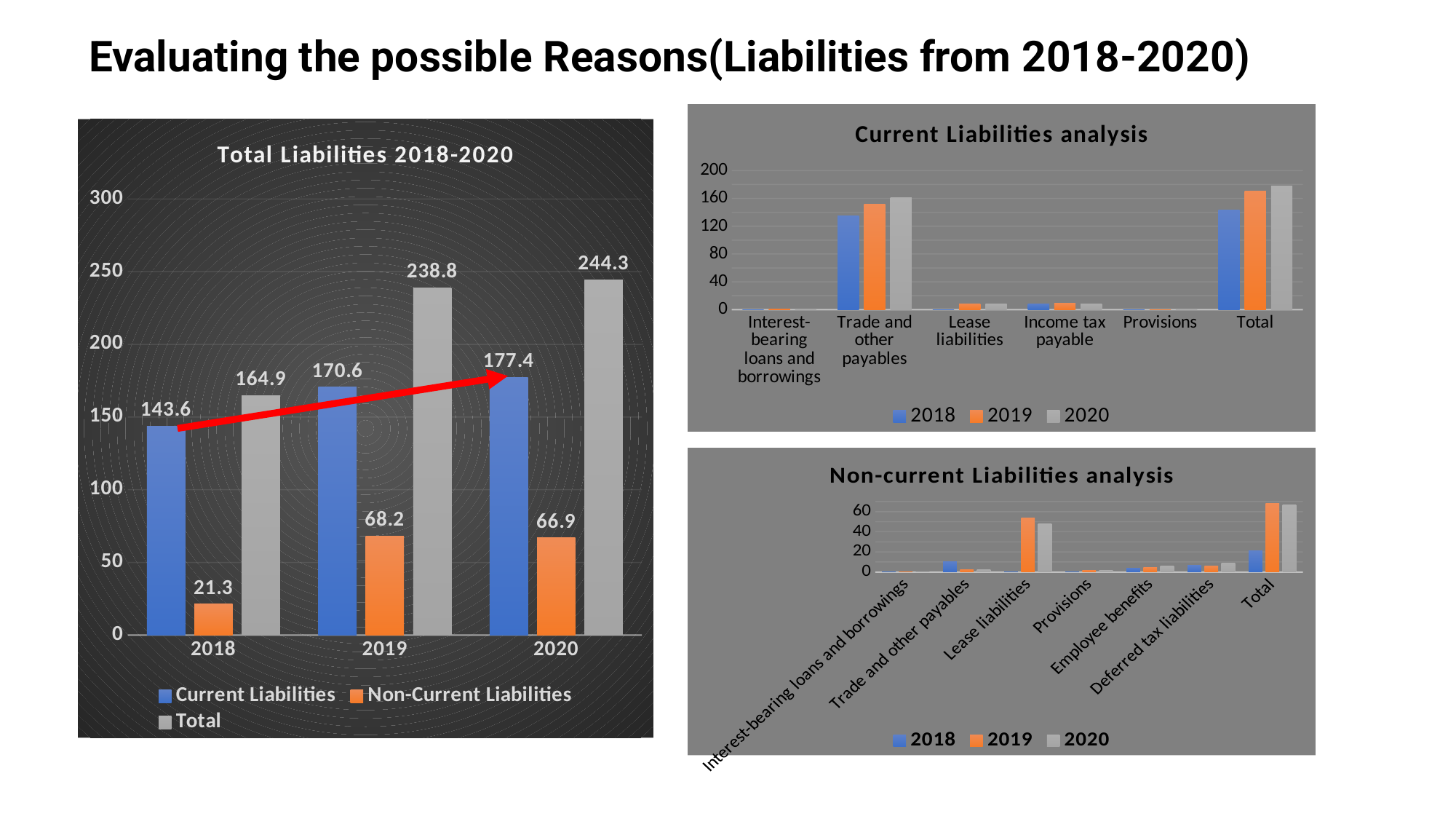

# Evaluating the possible Reasons(Liabilities from 2018-2020)

### Chart: Current Liabilities analysis

| Category | 2018 | 2019 | 2020 |
|---|---|---|---|
| Interest-bearing loans and borrowings | 0.0 | 1.2 | 0.0 |
| Trade and other payables | 135.4 | 151.3 | 160.6 |
| Lease liabilities | 0.0 | 8.7 | 8.4 |
| Income tax payable | 8.0 | 9.1 | 7.9 |
| Provisions | 0.2 | 0.3 | 0.5 |
| Total | 143.6 | 170.6 | 177.4 |

### Chart: Total Liabilities 2018-2020

| Category | Current Liabilities | Non-Current Liabilities | Total |
|---|---|---|---|
| 2018 | 143.6 | 21.3 | 164.9 |
| 2019 | 170.6 | 68.2 | 238.8 |
| 2020 | 177.4 | 66.9 | 244.3 |

### Chart: Non-current Liabilities analysis

| Category | 2018 | 2019 | 2020 |
|---|---|---|---|
| Interest-bearing loans and borrowings | 0.0 | 0.1 | 0.1 |
| Trade and other payables | 10.5 | 2.4 | 2.7 |
| Lease liabilities | 0.0 | 53.7 | 47.7 |
| Provisions | 0.2 | 1.5 | 1.5 |
| Employee benefits | 4.2 | 4.5 | 6.1 |
| Deferred tax liabilities | 6.4 | 6.0 | 8.8 |
| Total | 21.299999999999997 | 68.2 | 66.9 |